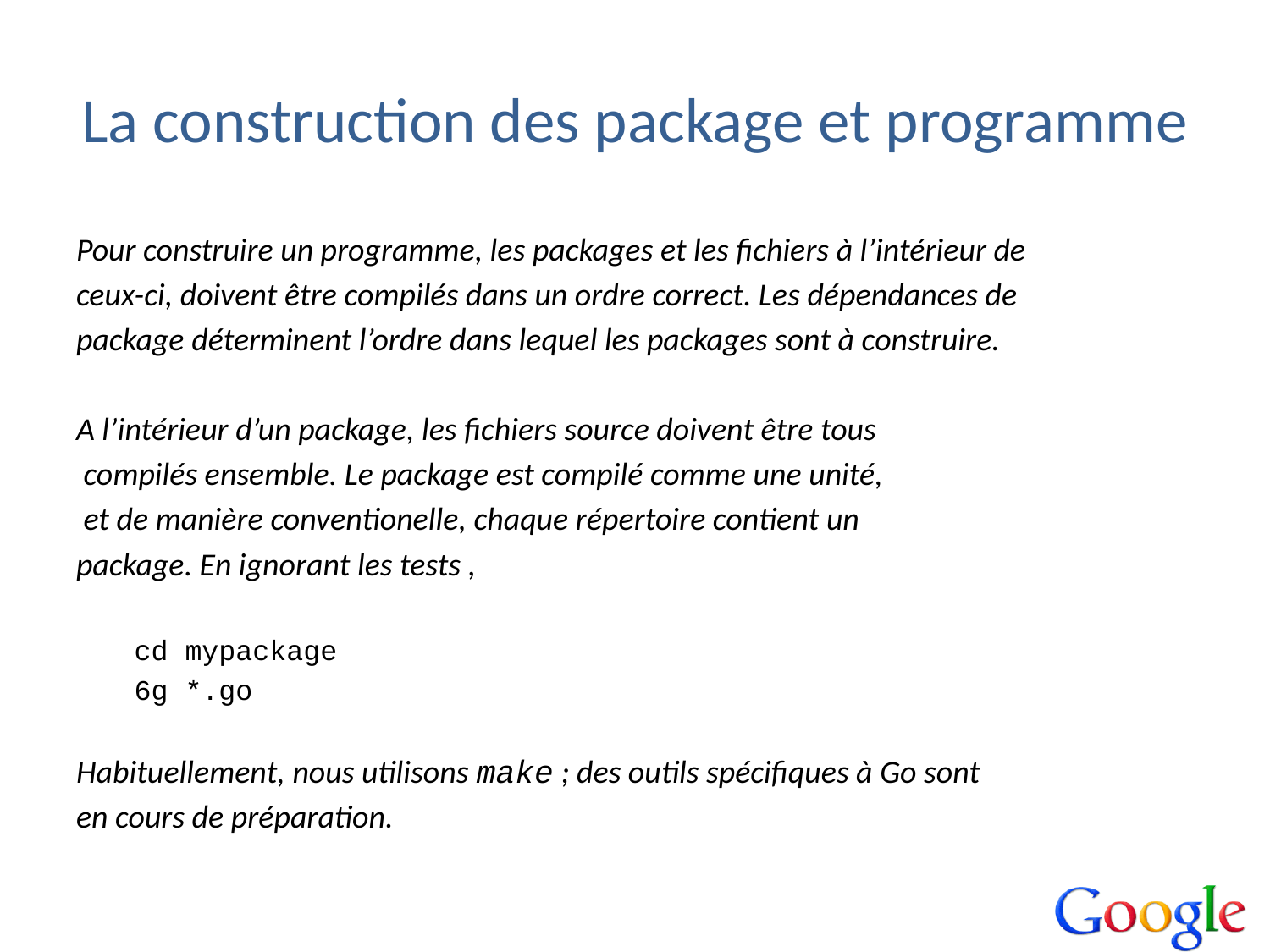

# La construction des package et programme
Pour construire un programme, les packages et les fichiers à l’intérieur de
ceux-ci, doivent être compilés dans un ordre correct. Les dépendances de
package déterminent l’ordre dans lequel les packages sont à construire.

A l’intérieur d’un package, les fichiers source doivent être tous
 compilés ensemble. Le package est compilé comme une unité,
 et de manière conventionelle, chaque répertoire contient un
package. En ignorant les tests ,

cd mypackage
6g *.go

Habituellement, nous utilisons make ; des outils spécifiques à Go sont
en cours de préparation.